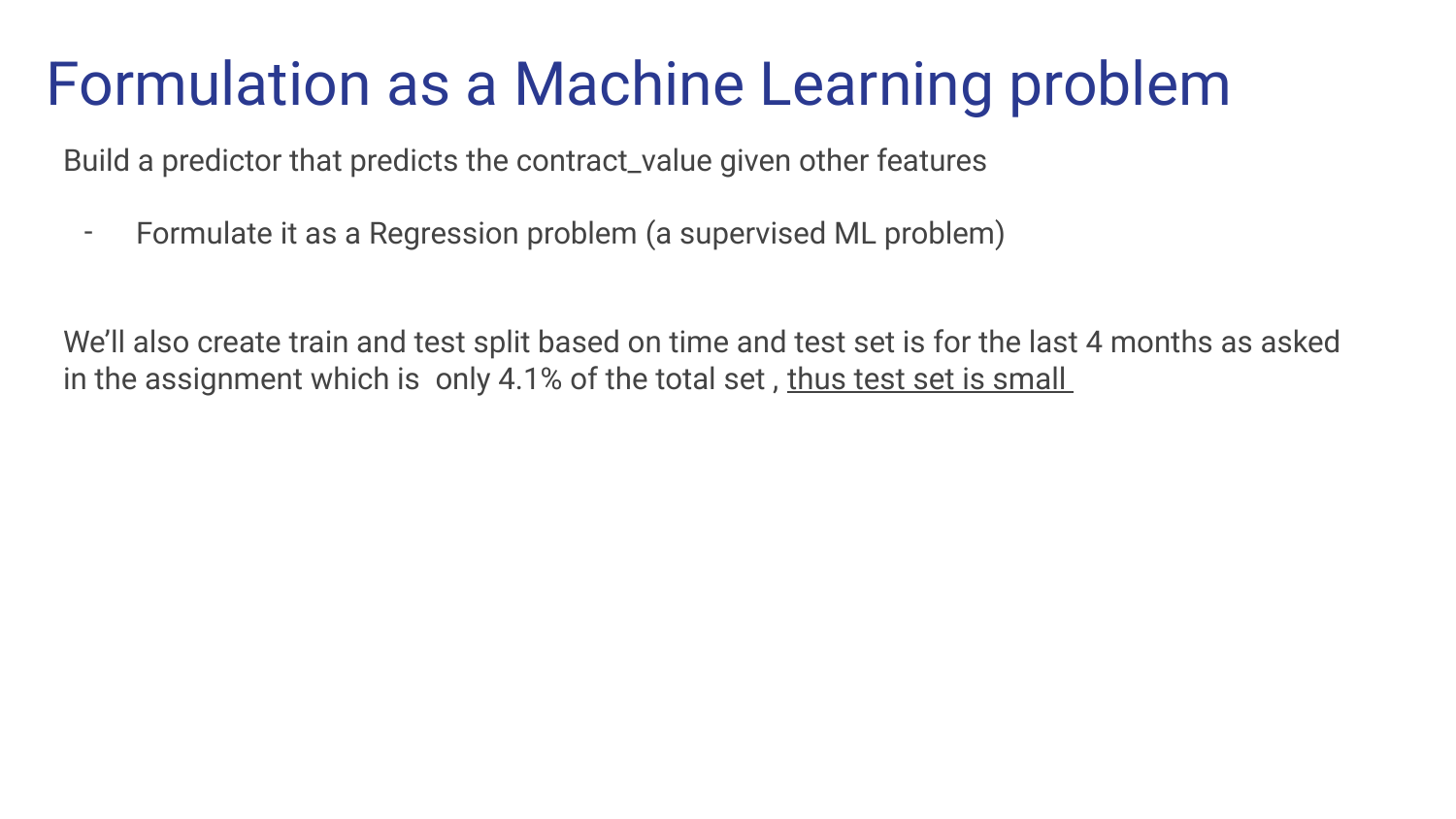

# Formulation as a Machine Learning problem
Build a predictor that predicts the contract_value given other features

Formulate it as a Regression problem (a supervised ML problem)

We’ll also create train and test split based on time and test set is for the last 4 months as asked in the assignment which is  only 4.1% of the total set , thus test set is small